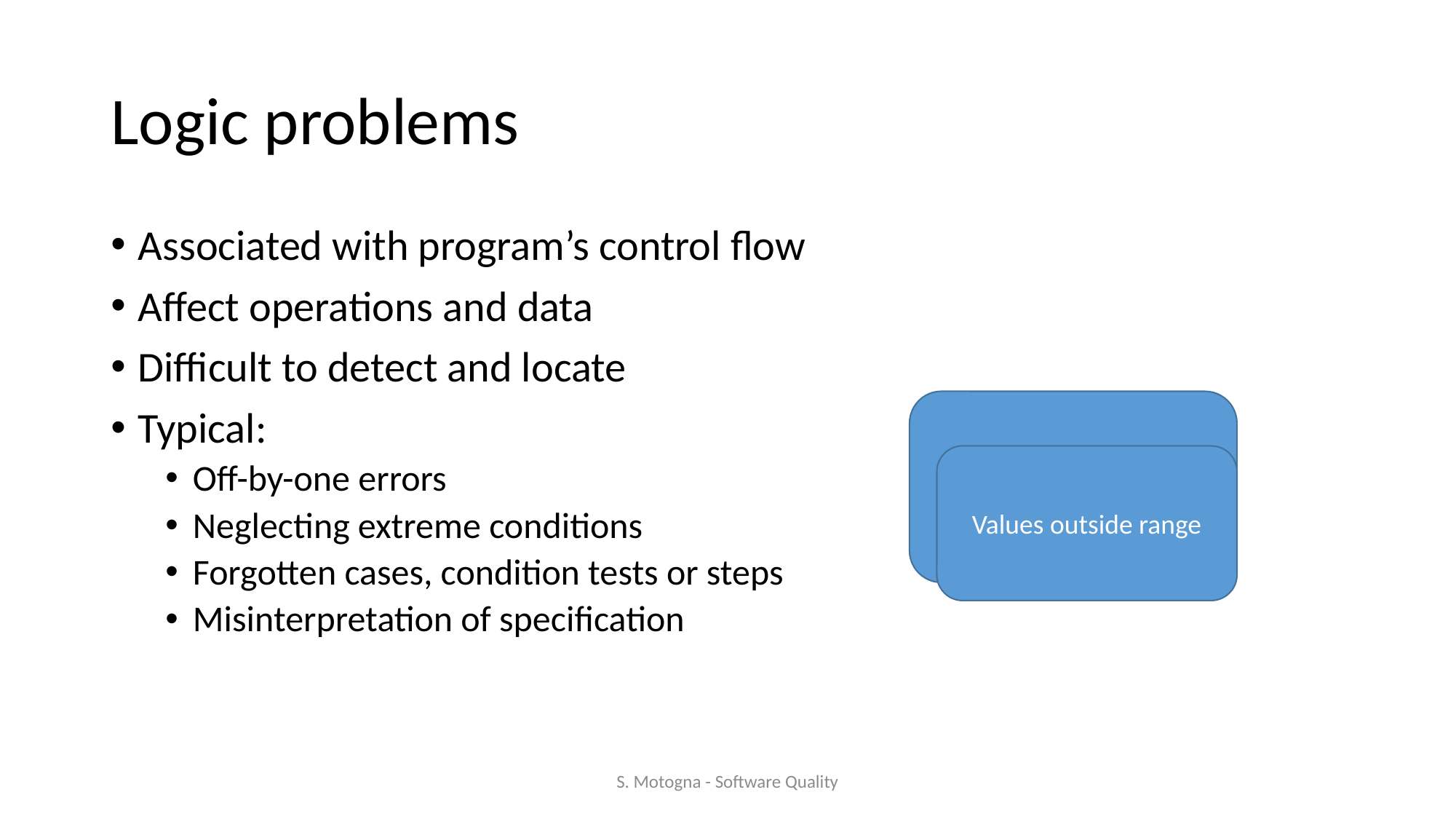

# Logic problems
Associated with program’s control flow
Affect operations and data
Difficult to detect and locate
Typical:
Off-by-one errors
Neglecting extreme conditions
Forgotten cases, condition tests or steps
Misinterpretation of specification
- Missing processing or counting the first or last element  of a range
Values outside range
S. Motogna - Software Quality